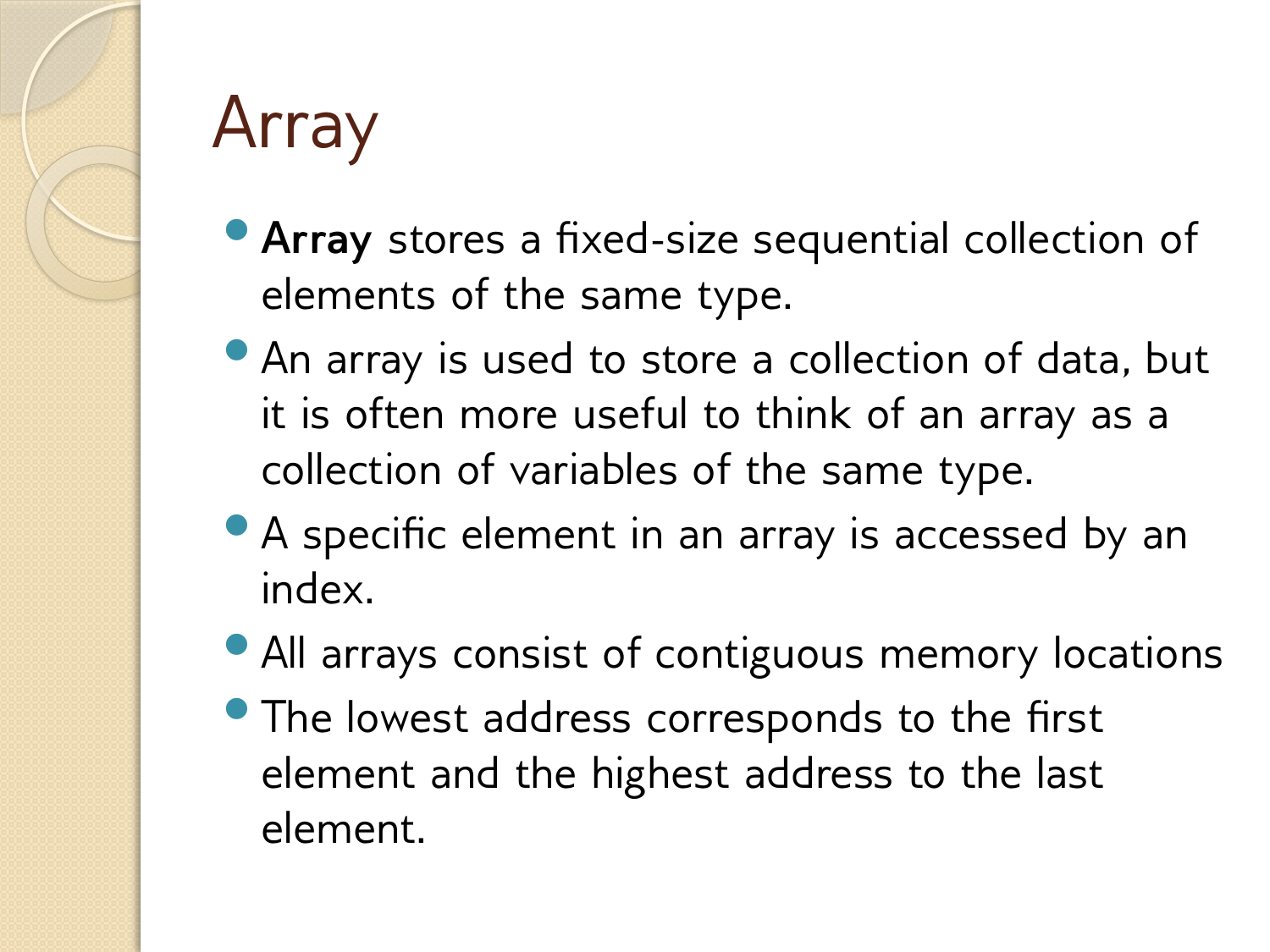

# Array
Array stores a fixed-size sequential collection of elements of the same type.
An array is used to store a collection of data, but it is often more useful to think of an array as a collection of variables of the same type.
A specific element in an array is accessed by an index.
All arrays consist of contiguous memory locations
The lowest address corresponds to the first element and the highest address to the last element.